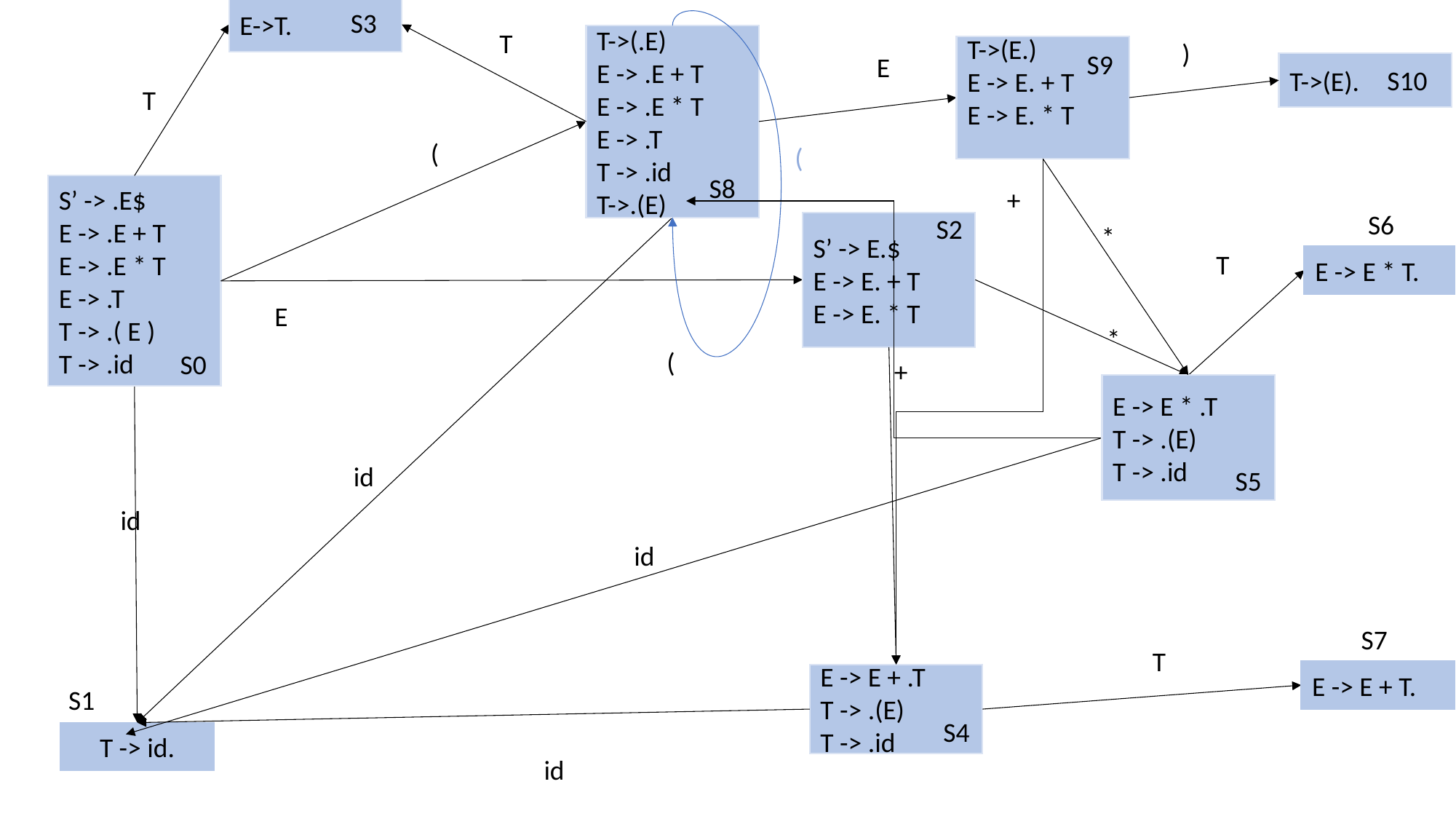

E->T.

S3
T

T->(.E)
E -> .E + T
E -> .E * T
E -> .T
T -> .id
T->.(E)

S8
)

T->(E.)
E -> E. + T
E -> E. * T

S9
E

T->(E).

S10
T
(
(

S’ -> .E$
E -> .E + T
E -> .E * T
E -> .T
T -> .( E )
T -> .id

S0
+
S6
E -> E * T.
S2

S’ -> E.$
E -> E. + T
E -> E. * T

*
T
E
*
(
+

E -> E * .T
T -> .(E)
T -> .id

S5
id
id
id
S7
E -> E + T.
T

E -> E + .T
T -> .(E)
T -> .id

S1
T -> id.
S4
id